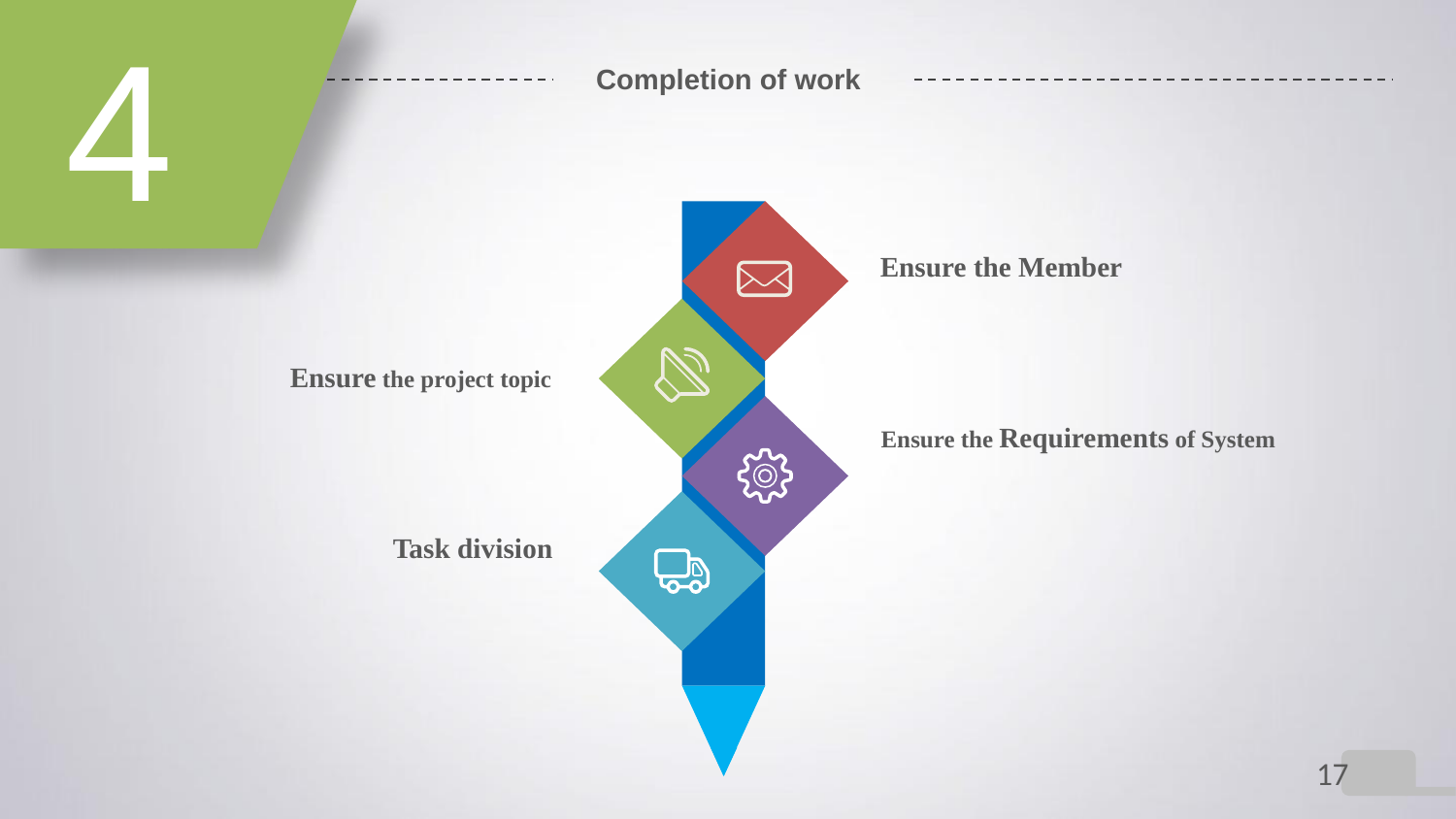

4
# Completion of work

Ensure the Member

Ensure the project topic

Ensure the Requirements of System

Task division